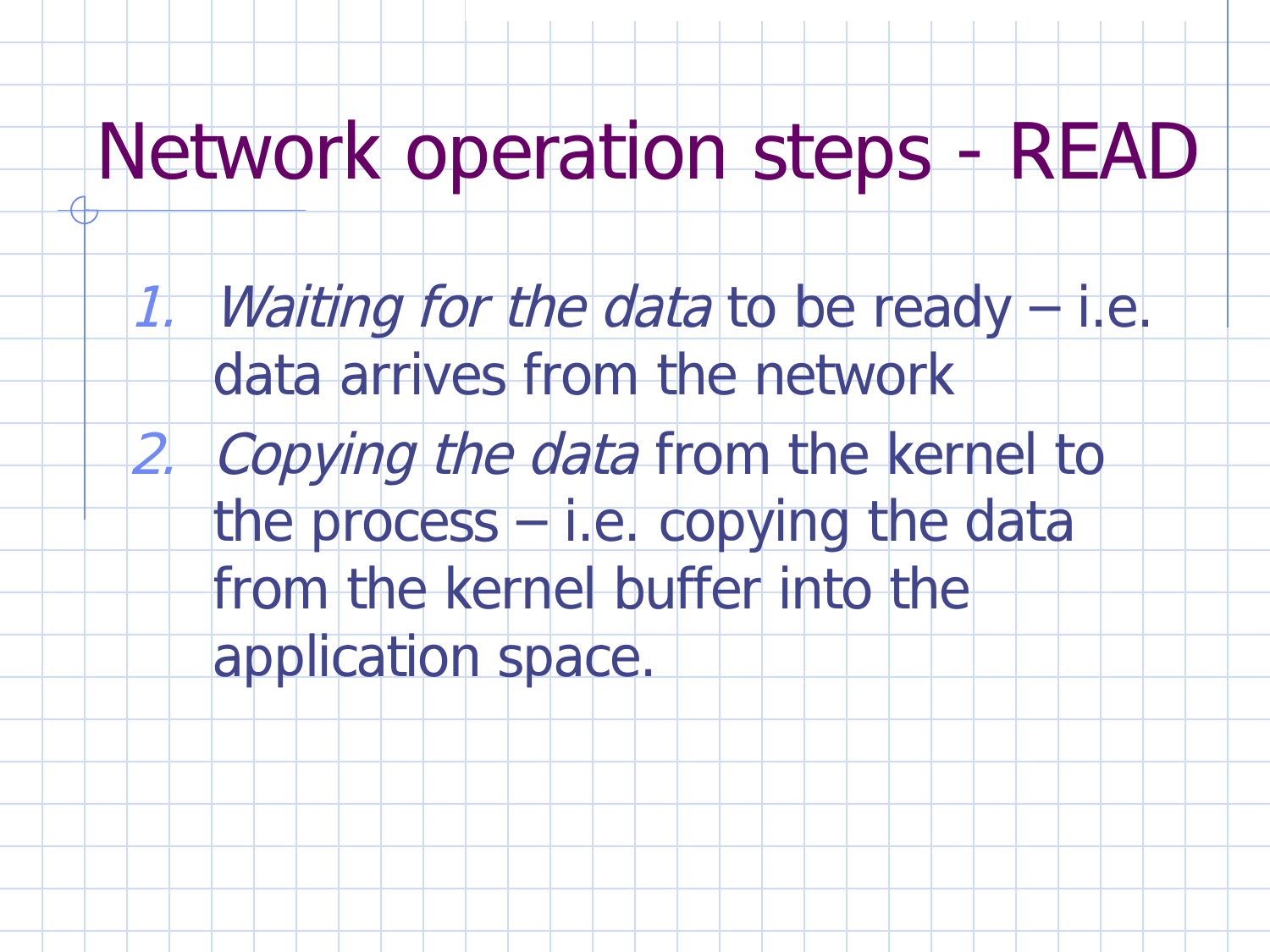

# Network operation steps - READ
Waiting for the data to be ready – i.e. data arrives from the network
Copying the data from the kernel to the process – i.e. copying the data from the kernel buffer into the application space.